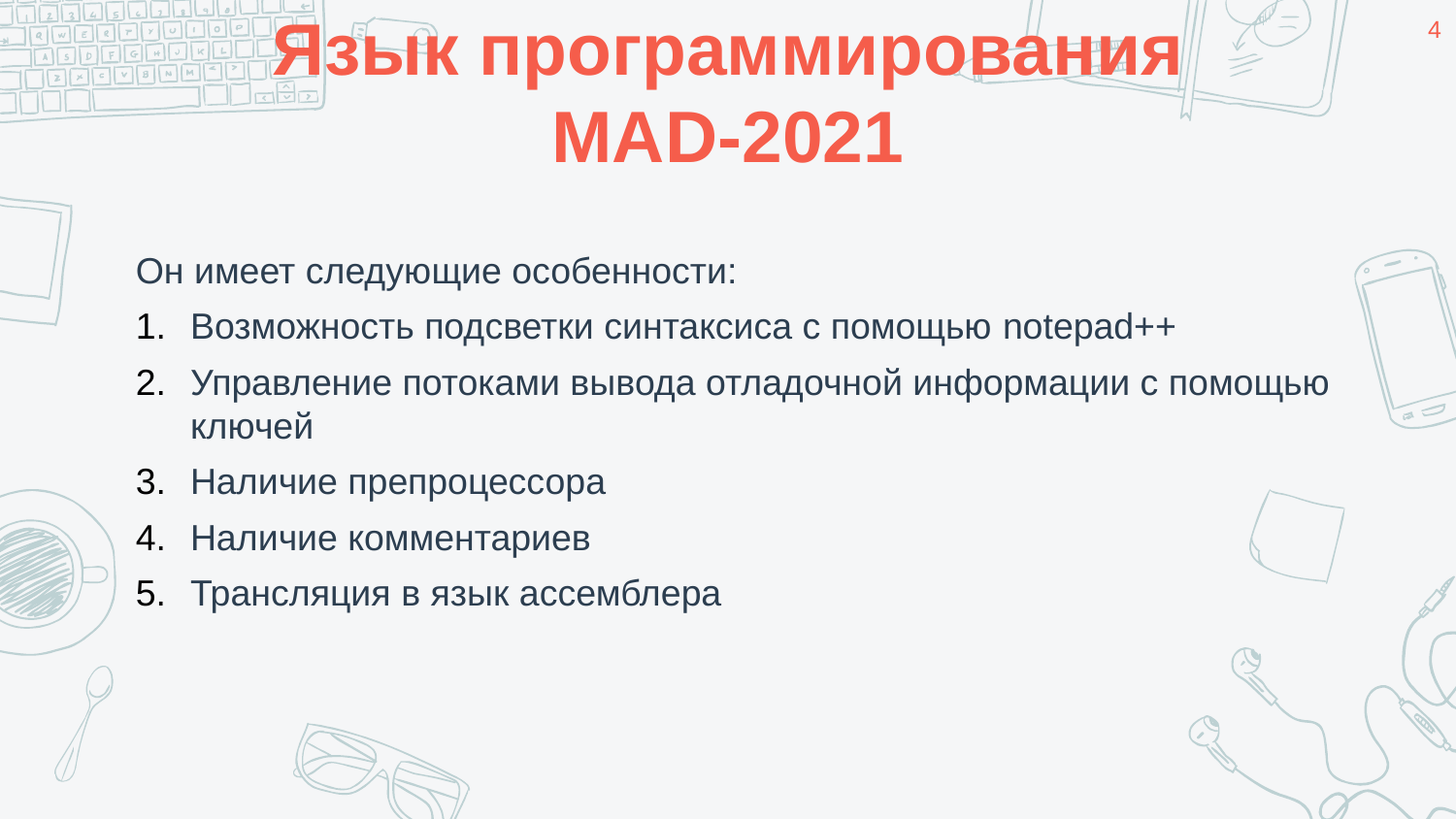

4
# Язык программирования MAD-2021
Он имеет следующие особенности:
Возможность подсветки синтаксиса с помощью notepad++
Управление потоками вывода отладочной информации с помощью ключей
Наличие препроцессора
Наличие комментариев
Трансляция в язык ассемблера